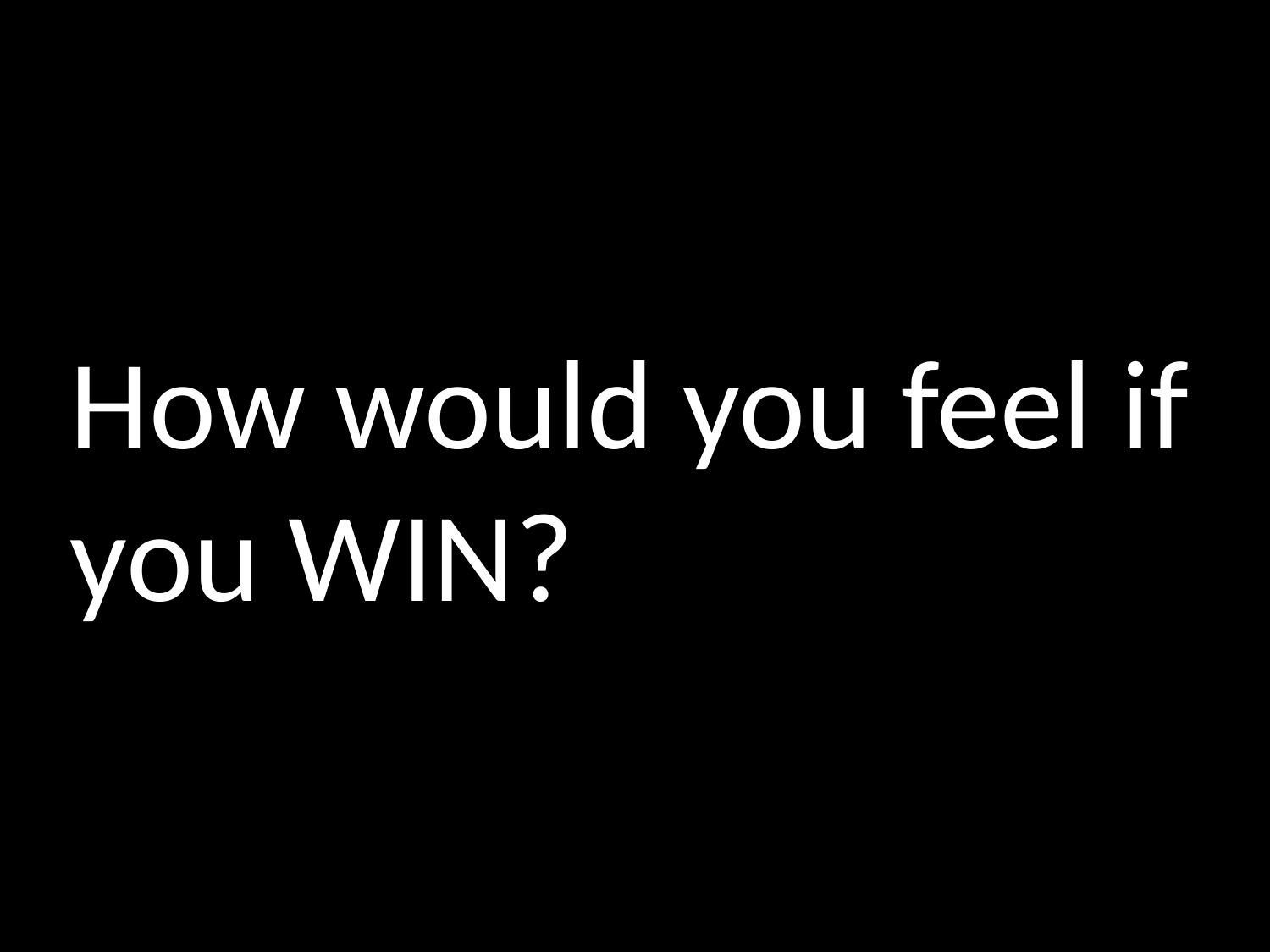

How would you feel if you WIN?